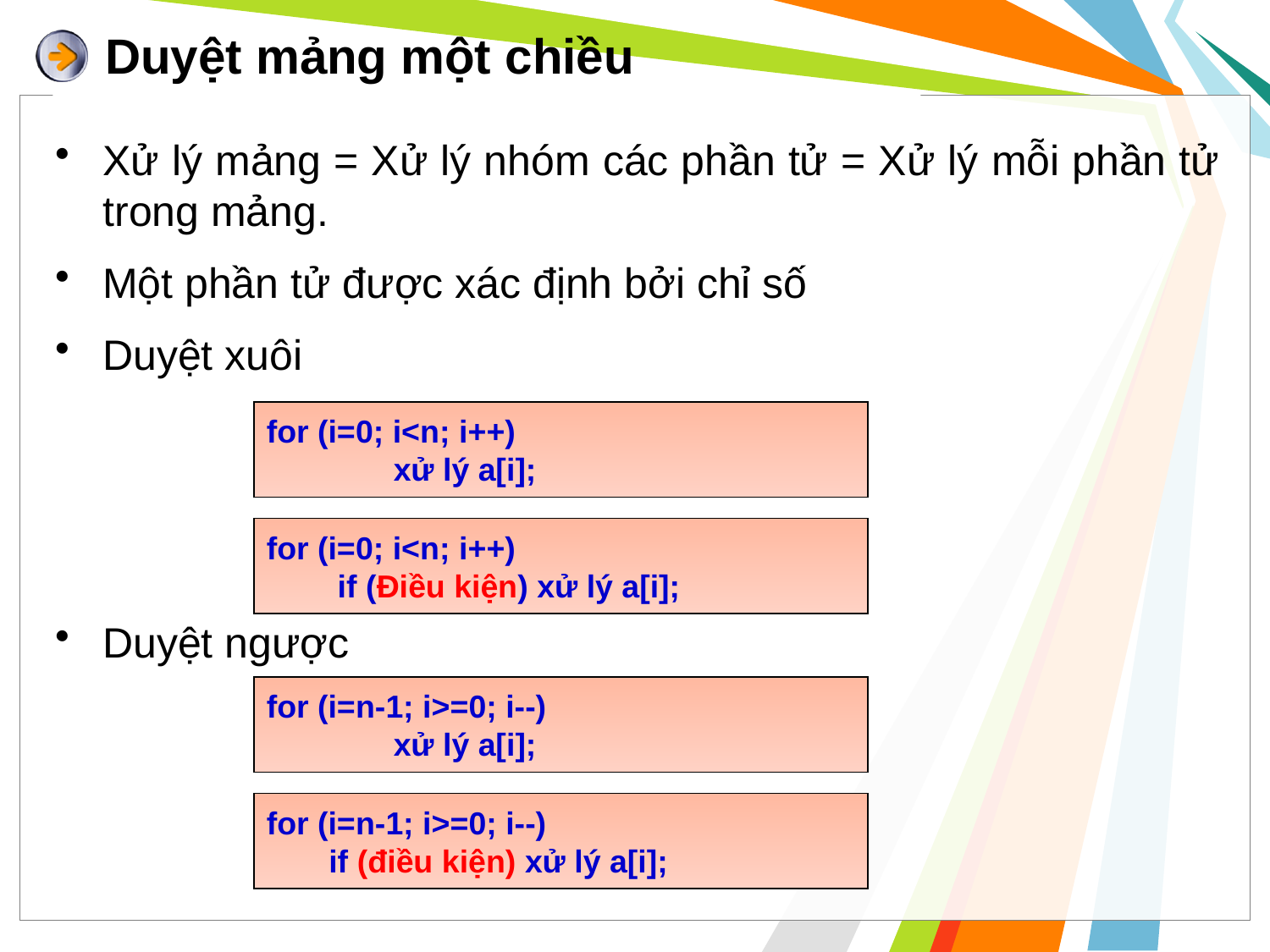

# Duyệt mảng một chiều
Xử lý mảng = Xử lý nhóm các phần tử = Xử lý mỗi phần tử trong mảng.
Một phần tử được xác định bởi chỉ số
Duyệt xuôi

Duyệt ngược
for (i=0; i<n; i++)
	xử lý a[i];
for (i=0; i<n; i++)
        if (Điều kiện) xử lý a[i];
for (i=n-1; i>=0; i--)
	xử lý a[i];
for (i=n-1; i>=0; i--)
       if (điều kiện) xử lý a[i];